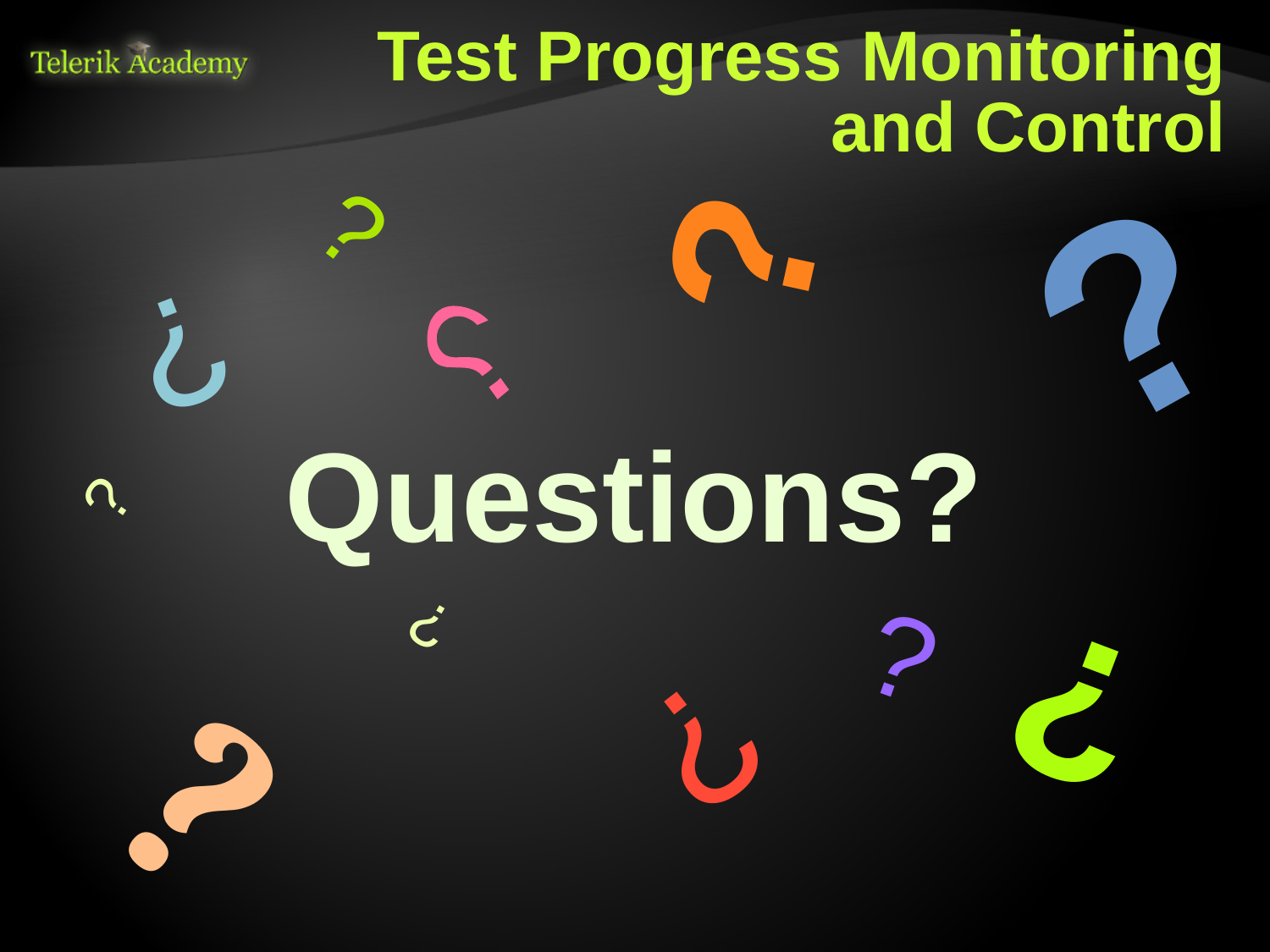

# Test Progress Monitoring and Control
?
?
?
?
?
Questions?
?
?
?
?
?
?